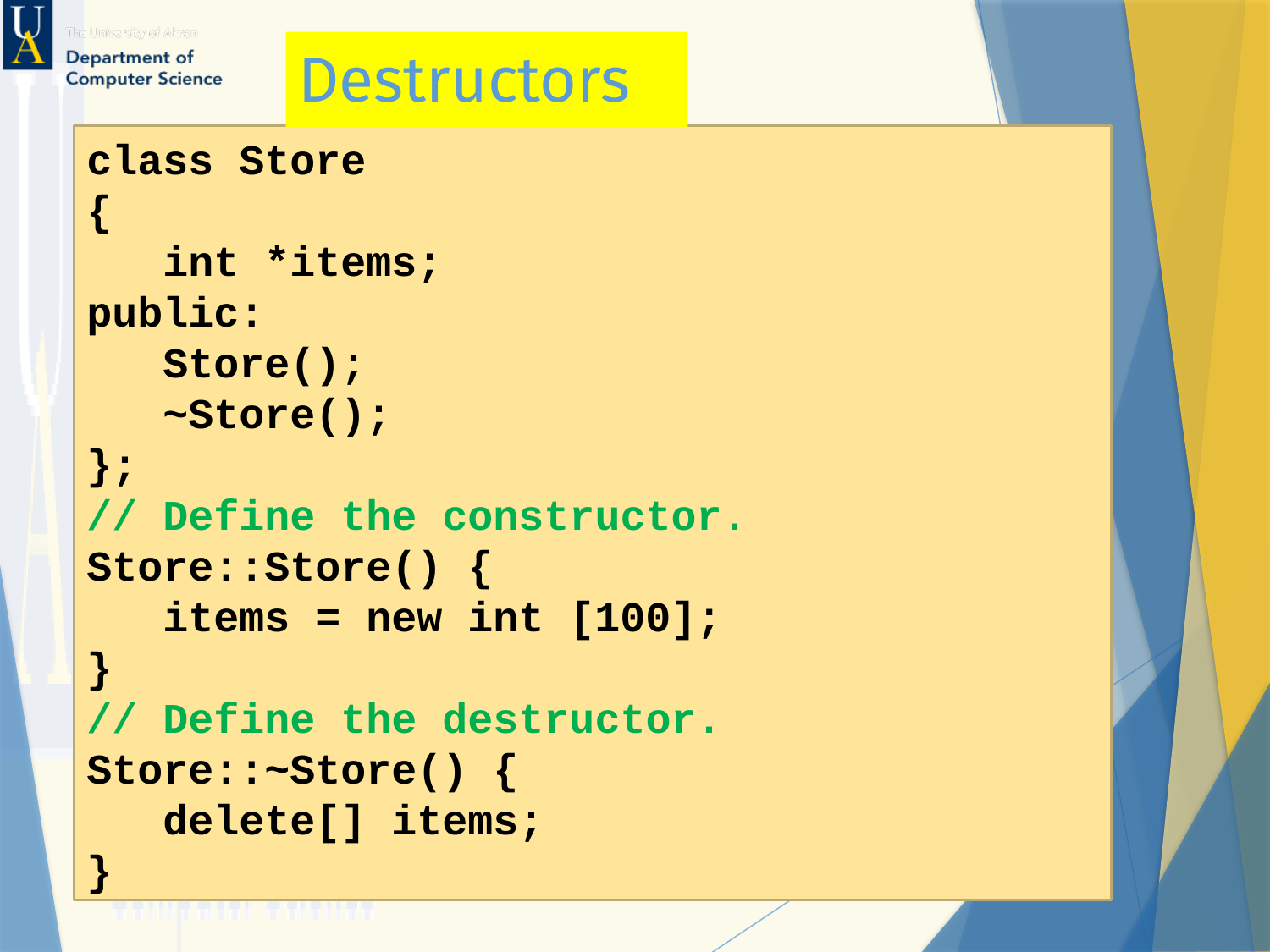

# Destructors
class Store
{
   int *items;
public:
   Store();
   ~Store();
};
// Define the constructor.
Store::Store() {
   items = new int [100];
}
// Define the destructor.
Store::~Store() {
   delete[] items;
}